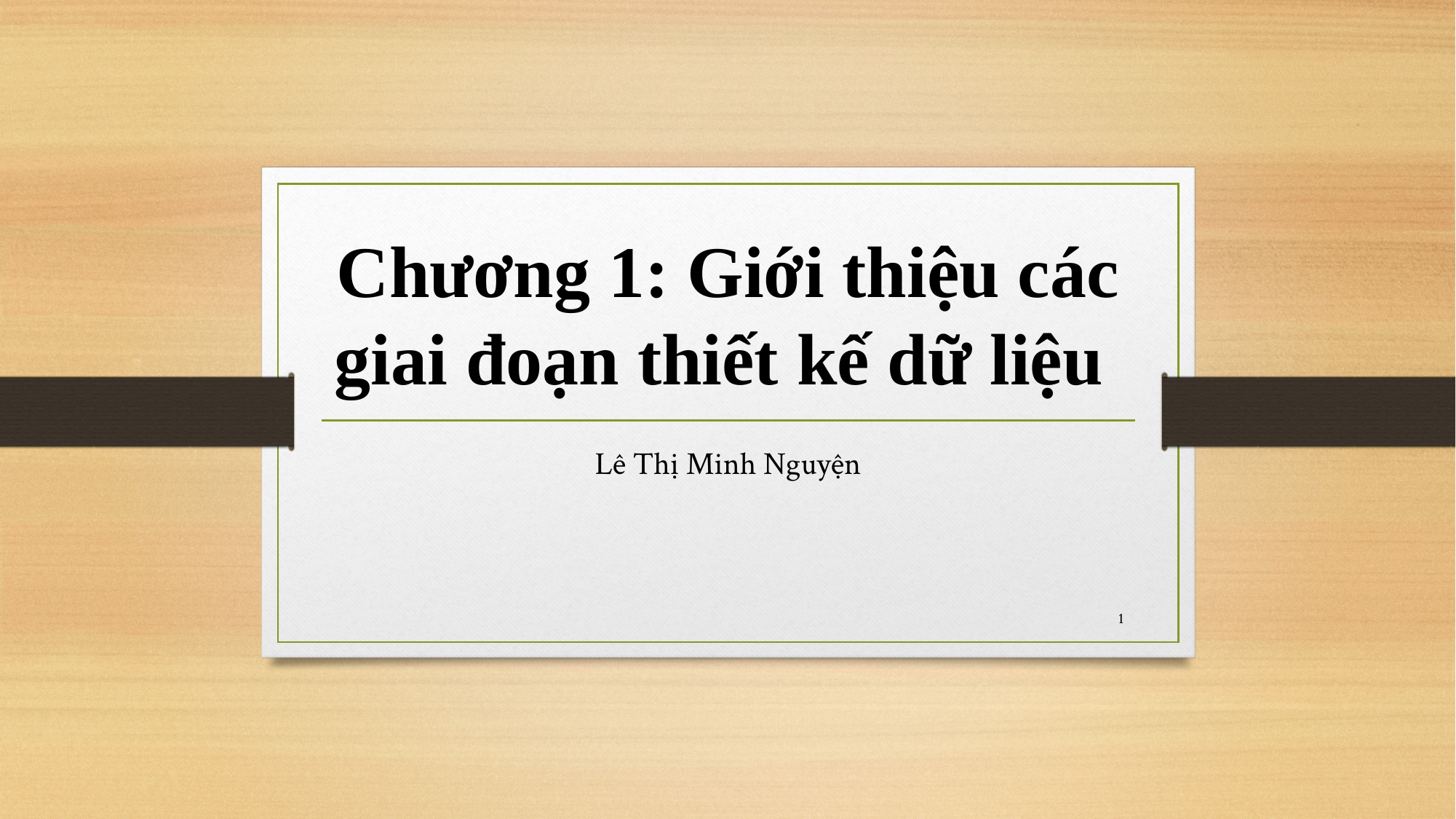

# Chương 1: Giới thiệu các giai đoạn thiết kế dữ liệu
Lê Thị Minh Nguyện
1